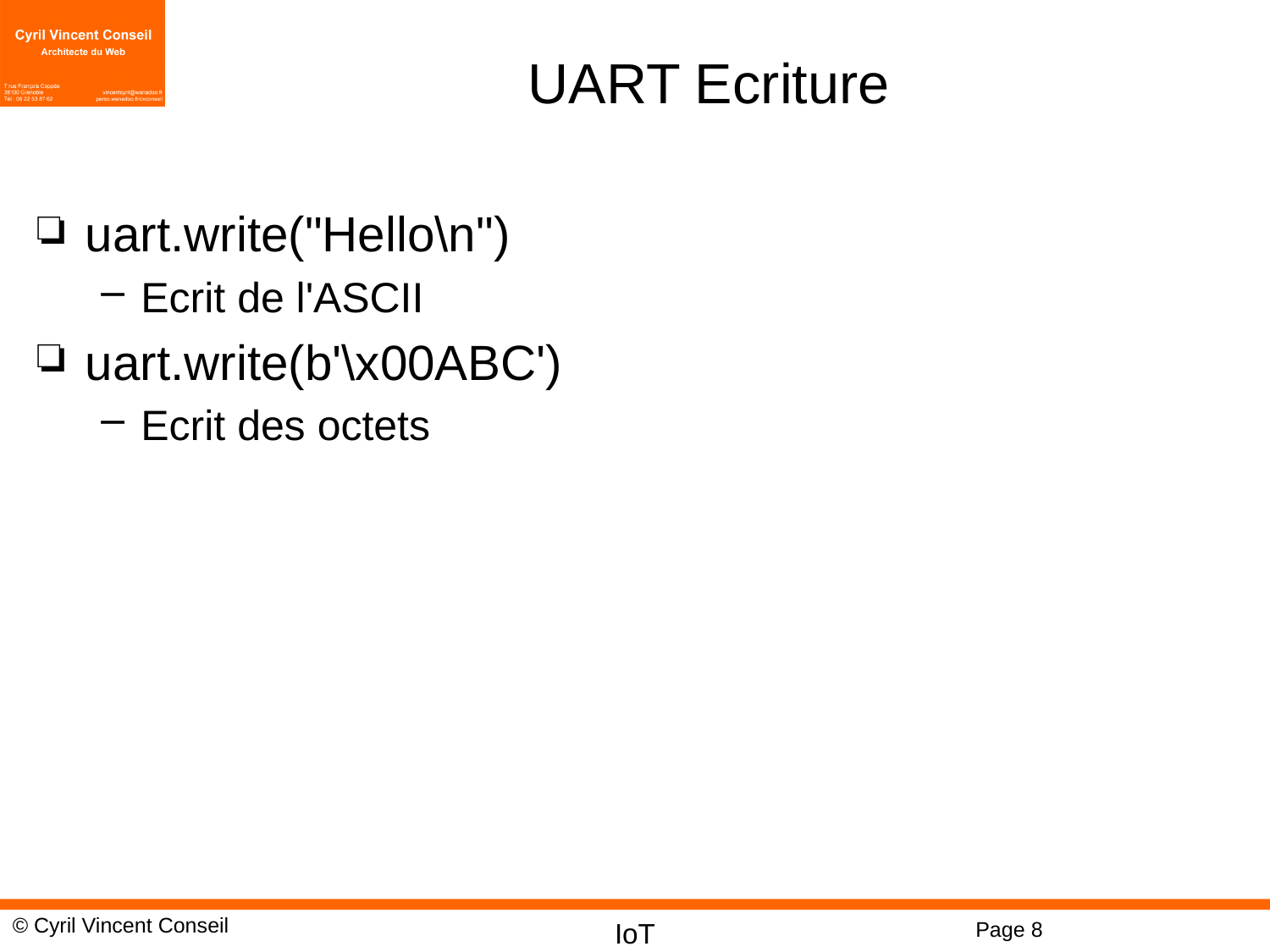

# UART Ecriture
uart.write("Hello\n")
Ecrit de l'ASCII
uart.write(b'\x00ABC')
Ecrit des octets